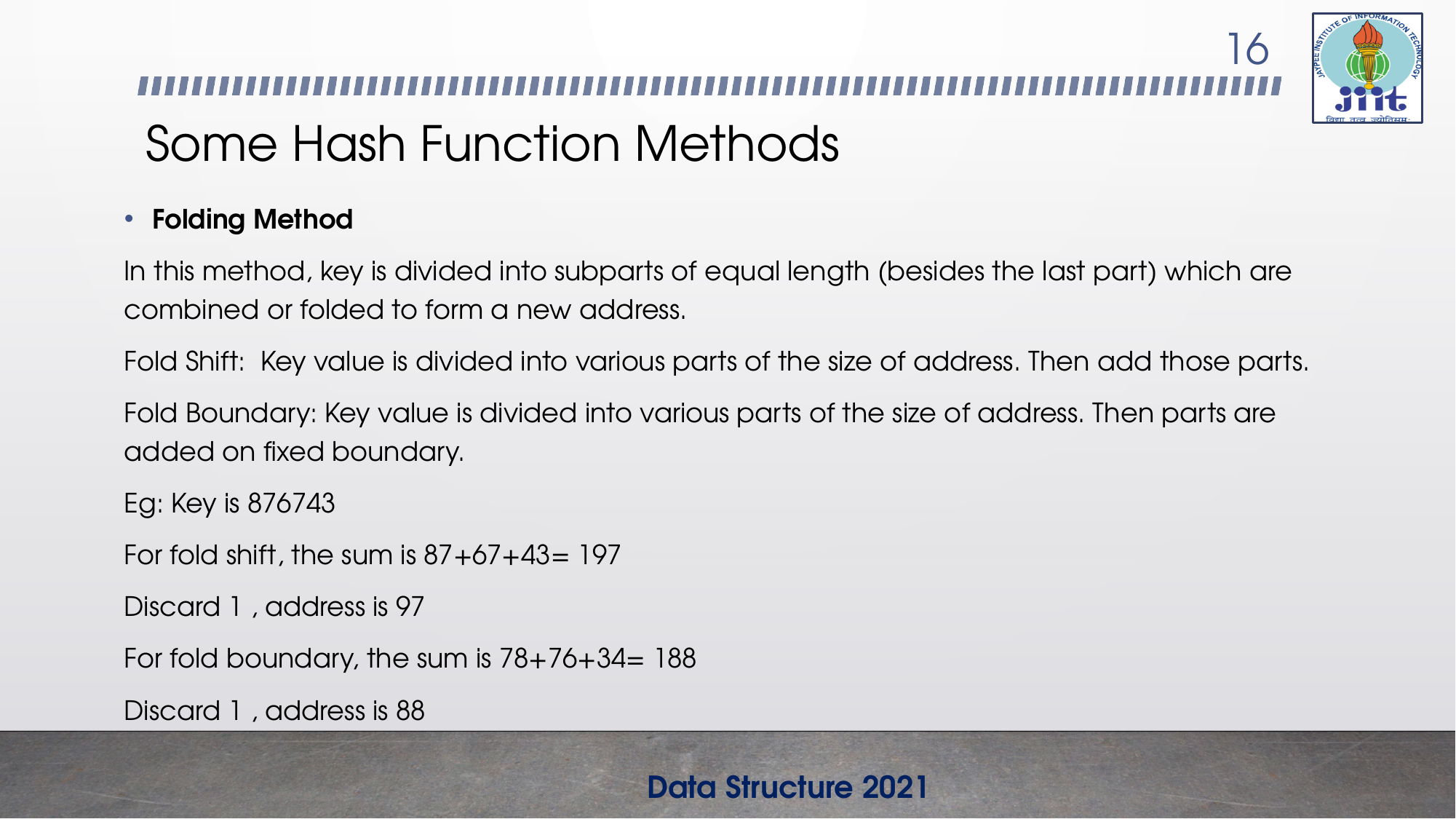

16
# Some Hash Function Methods
Folding Method
In this method, key is divided into subparts of equal length (besides the last part) which are combined or folded to form a new address.
Fold Shift:  Key value is divided into various parts of the size of address. Then add those parts.
Fold Boundary: Key value is divided into various parts of the size of address. Then parts are added on fixed boundary.
Eg: Key is 876743
For fold shift, the sum is 87+67+43= 197
Discard 1 , address is 97
For fold boundary, the sum is 78+76+34= 188
Discard 1 , address is 88